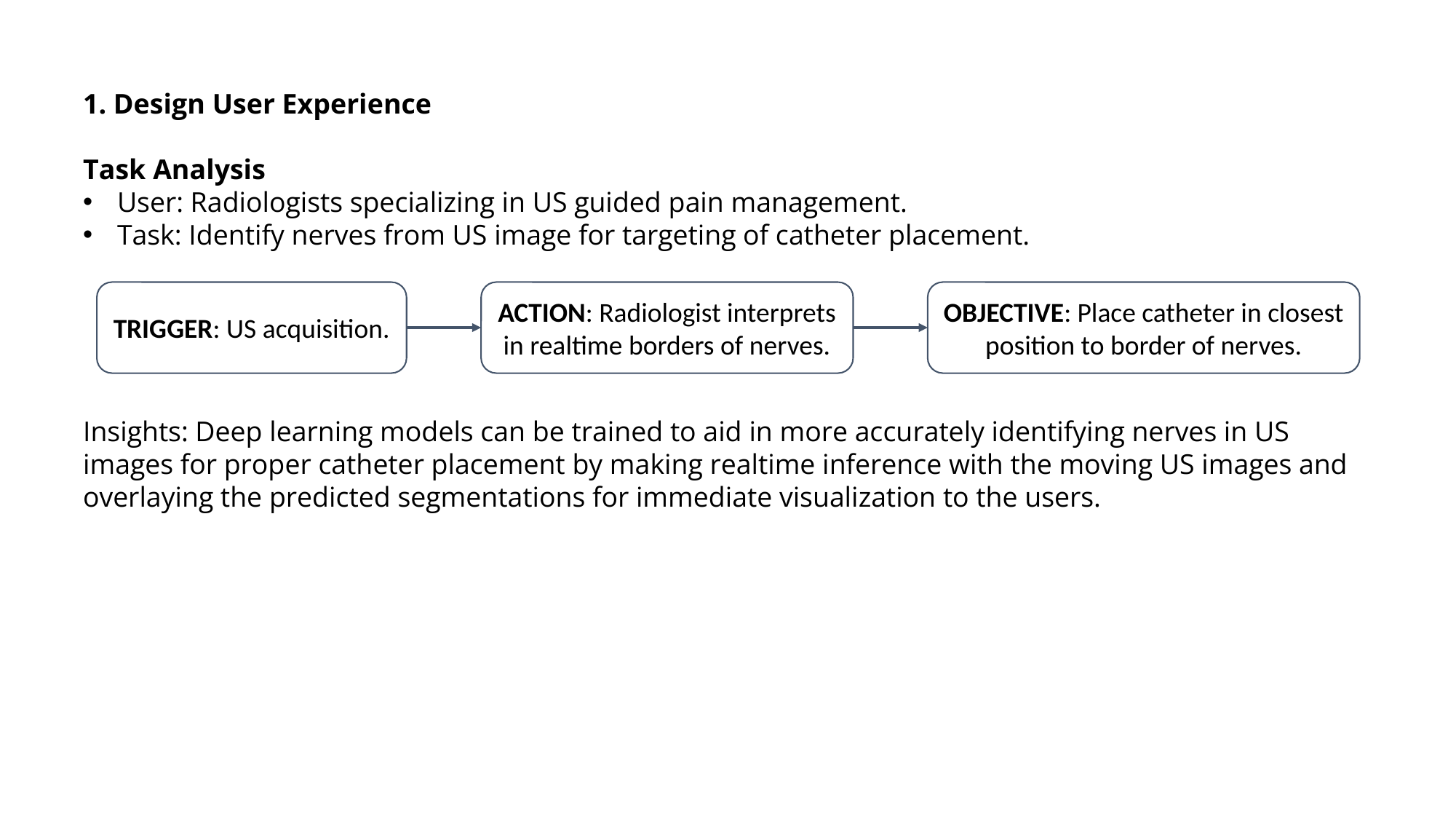

1. Design User Experience

Task Analysis
User: Radiologists specializing in US guided pain management.
Task: Identify nerves from US image for targeting of catheter placement.

Insights: Deep learning models can be trained to aid in more accurately identifying nerves in US images for proper catheter placement by making realtime inference with the moving US images and overlaying the predicted segmentations for immediate visualization to the users.
TRIGGER: US acquisition.
ACTION: Radiologist interprets in realtime borders of nerves.
OBJECTIVE: Place catheter in closest position to border of nerves.